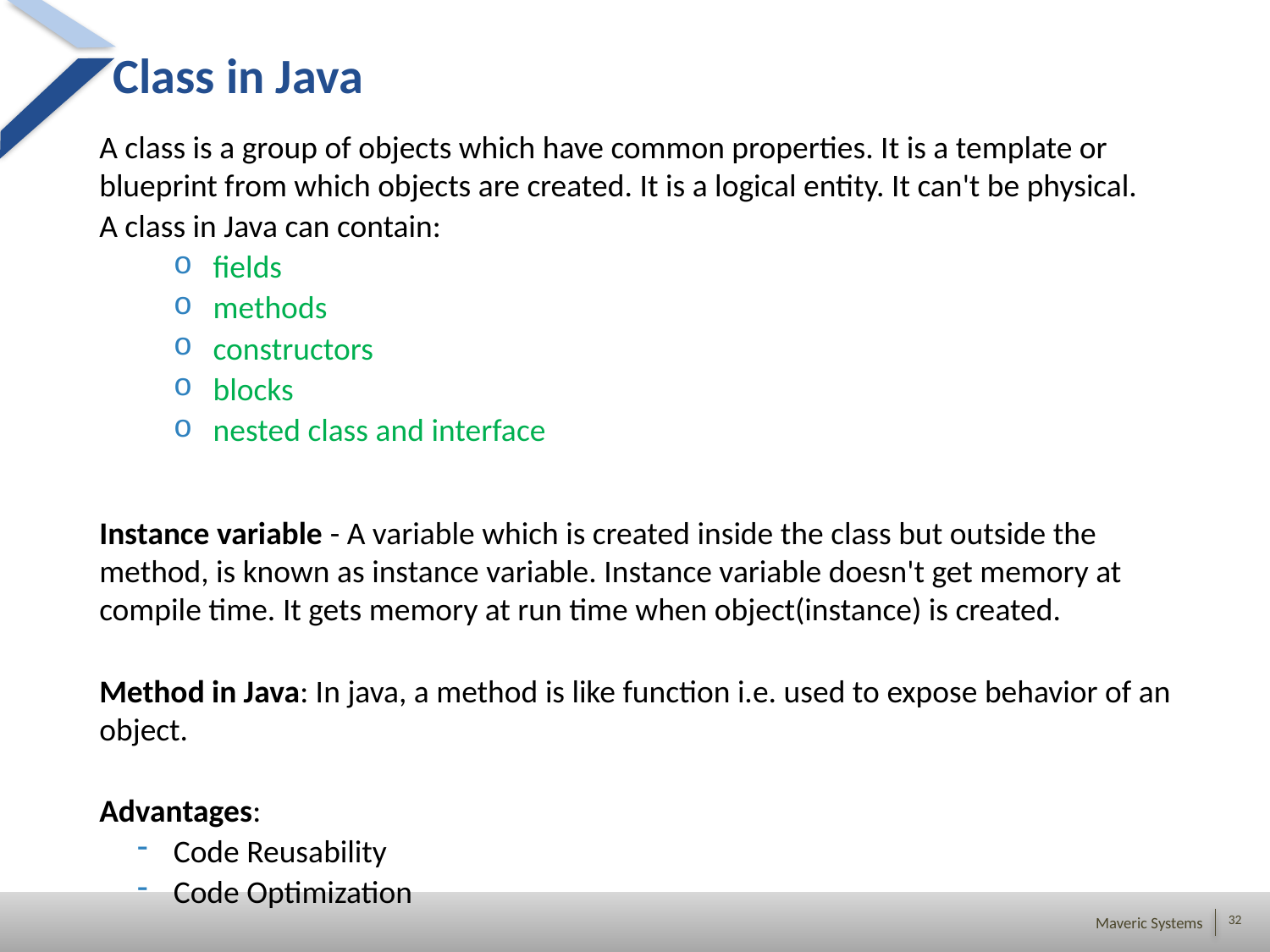

# Class in Java
A class is a group of objects which have common properties. It is a template or blueprint from which objects are created. It is a logical entity. It can't be physical.
A class in Java can contain:
fields
methods
constructors
blocks
nested class and interface

Instance variable - A variable which is created inside the class but outside the method, is known as instance variable. Instance variable doesn't get memory at compile time. It gets memory at run time when object(instance) is created.

Method in Java: In java, a method is like function i.e. used to expose behavior of an object.

Advantages:
Code Reusability
Code Optimization